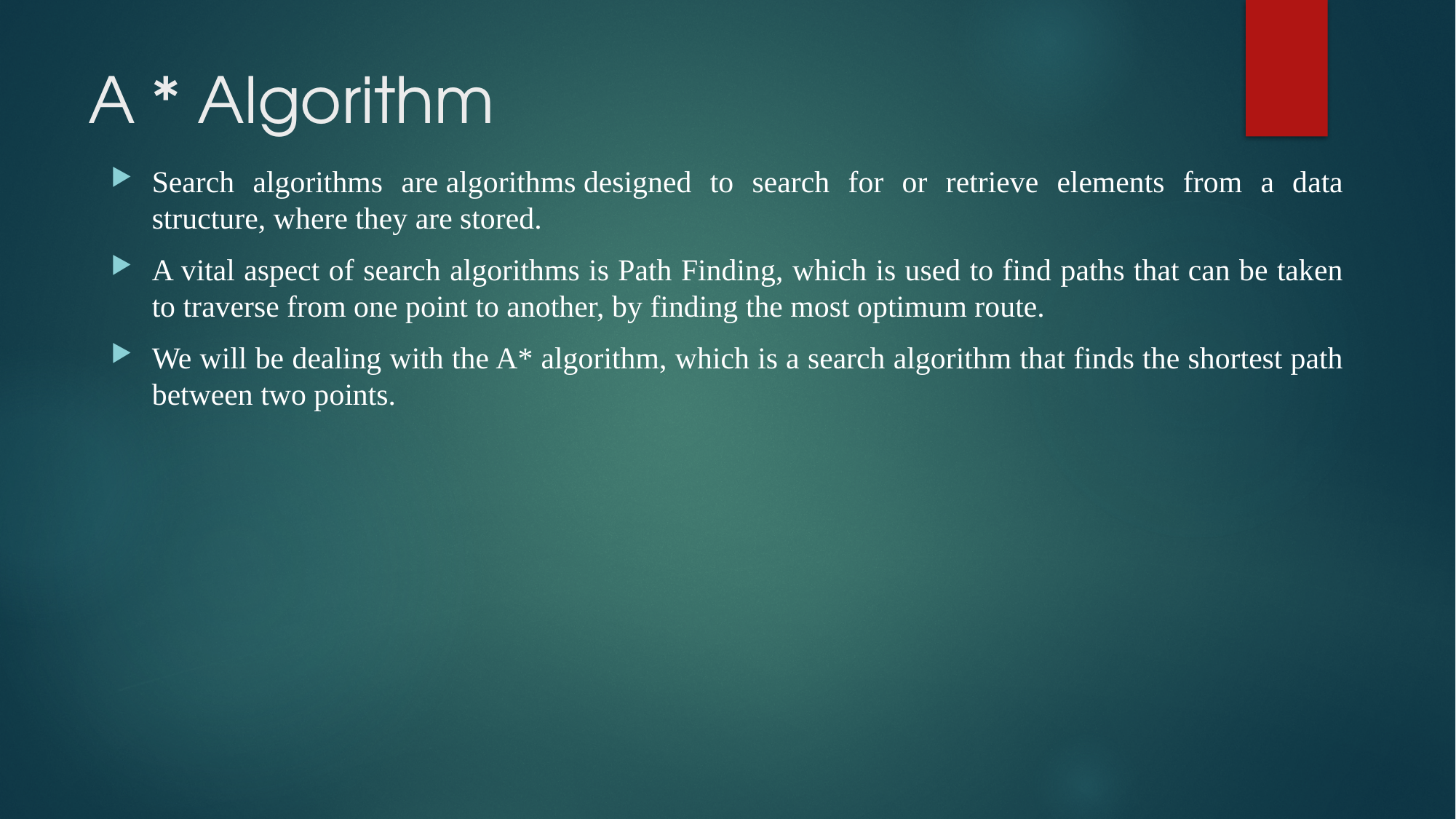

# A * Algorithm
Search algorithms are algorithms designed to search for or retrieve elements from a data structure, where they are stored.
A vital aspect of search algorithms is Path Finding, which is used to find paths that can be taken to traverse from one point to another, by finding the most optimum route.
We will be dealing with the A* algorithm, which is a search algorithm that finds the shortest path between two points.